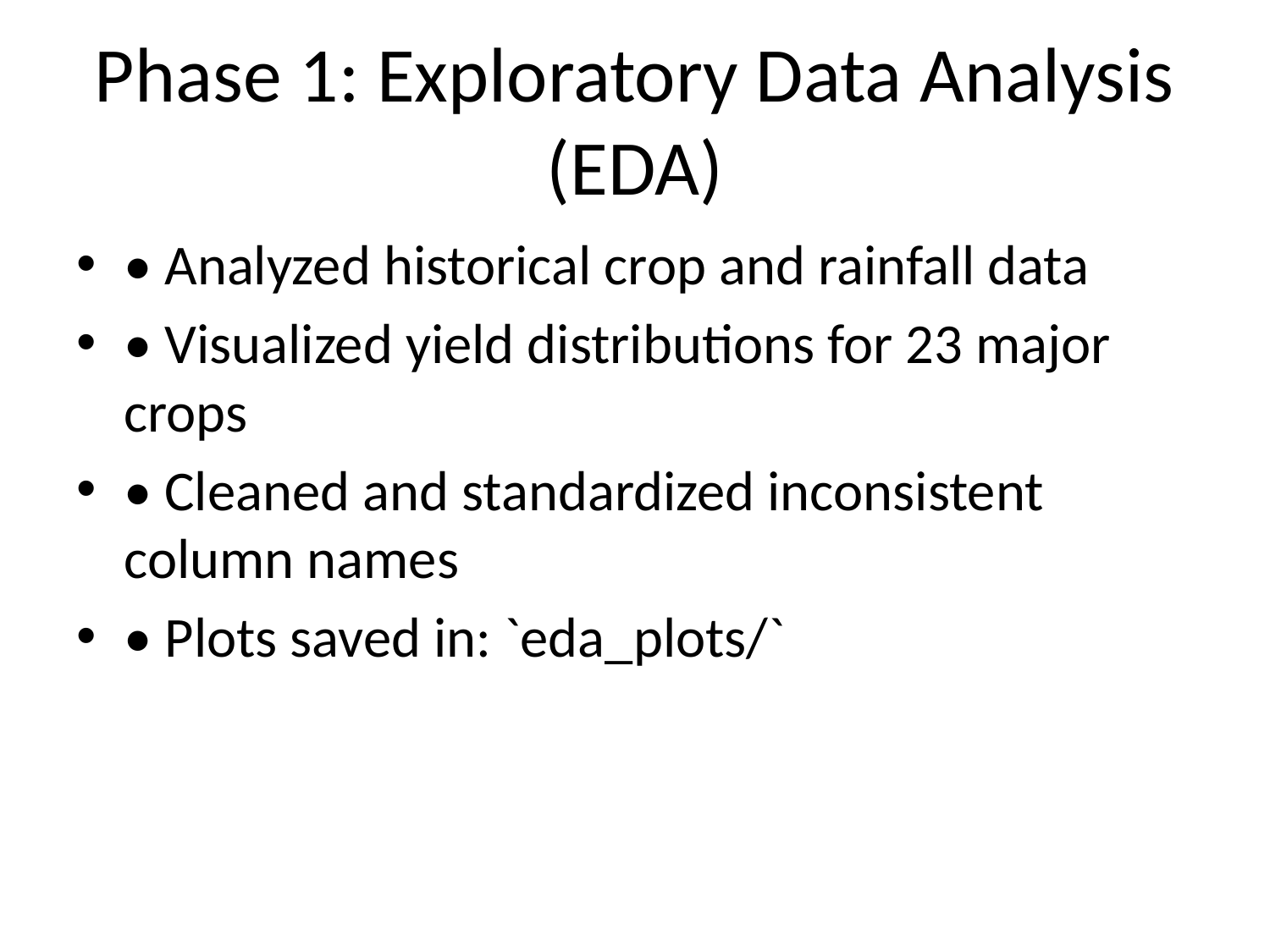

# Phase 1: Exploratory Data Analysis (EDA)
• Analyzed historical crop and rainfall data
• Visualized yield distributions for 23 major crops
• Cleaned and standardized inconsistent column names
• Plots saved in: `eda_plots/`